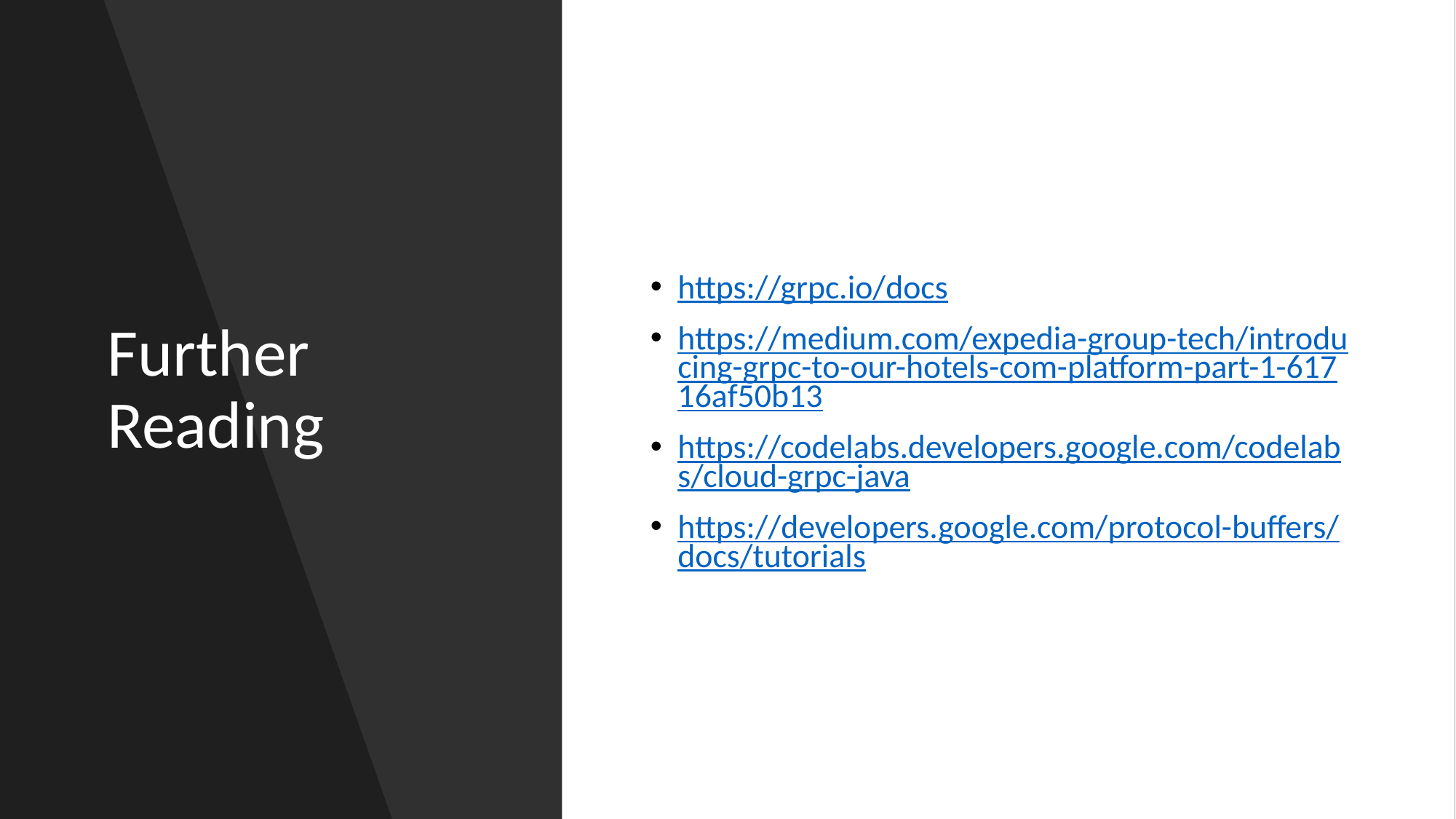

# Further Reading
https://grpc.io/docs
https://medium.com/expedia-group-tech/introducing-grpc-to-our-hotels-com-platform-part-1-61716af50b13
https://codelabs.developers.google.com/codelabs/cloud-grpc-java
https://developers.google.com/protocol-buffers/docs/tutorials